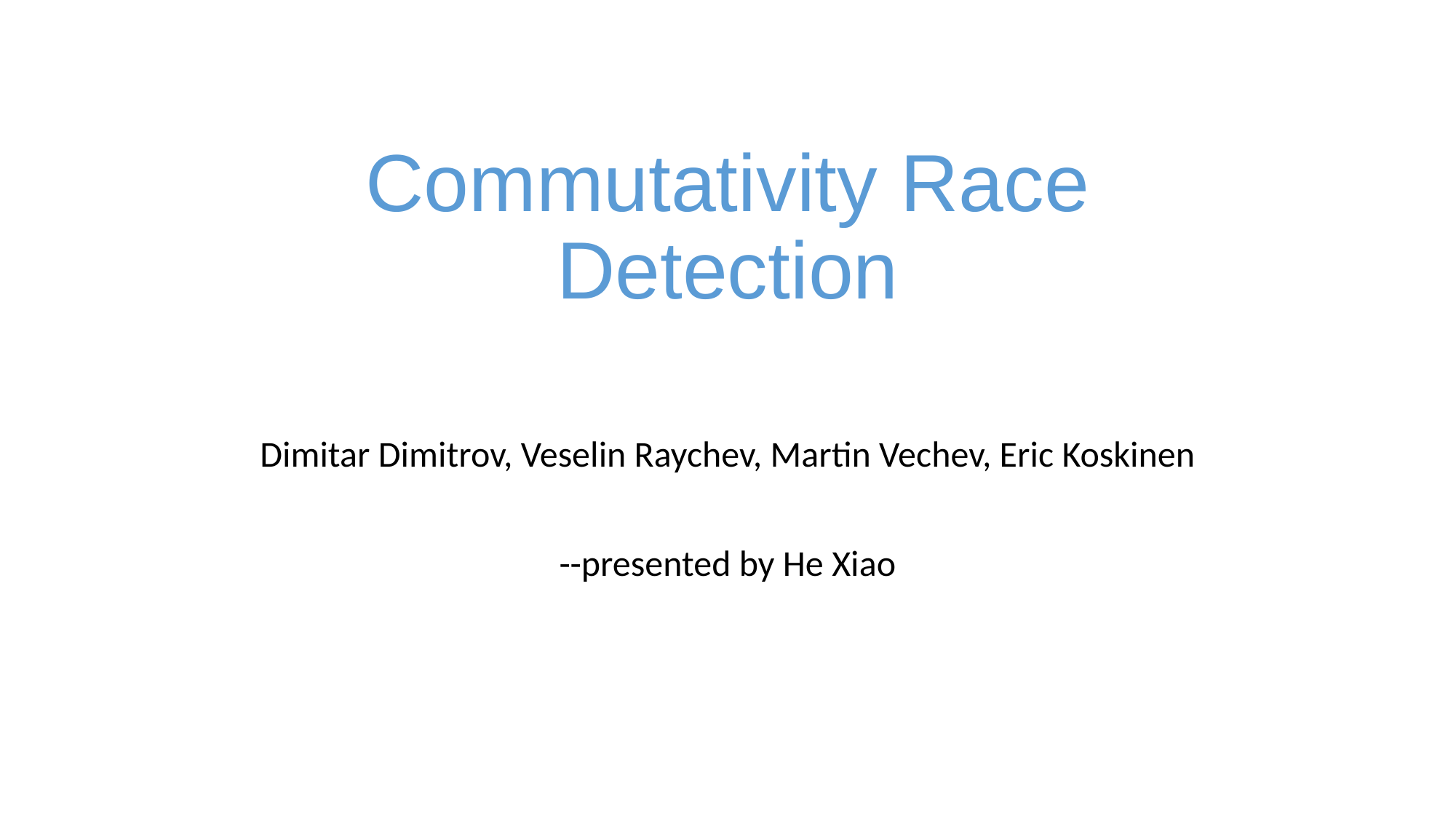

# Commutativity Race Detection
Dimitar Dimitrov, Veselin Raychev, Martin Vechev, Eric Koskinen

--presented by He Xiao